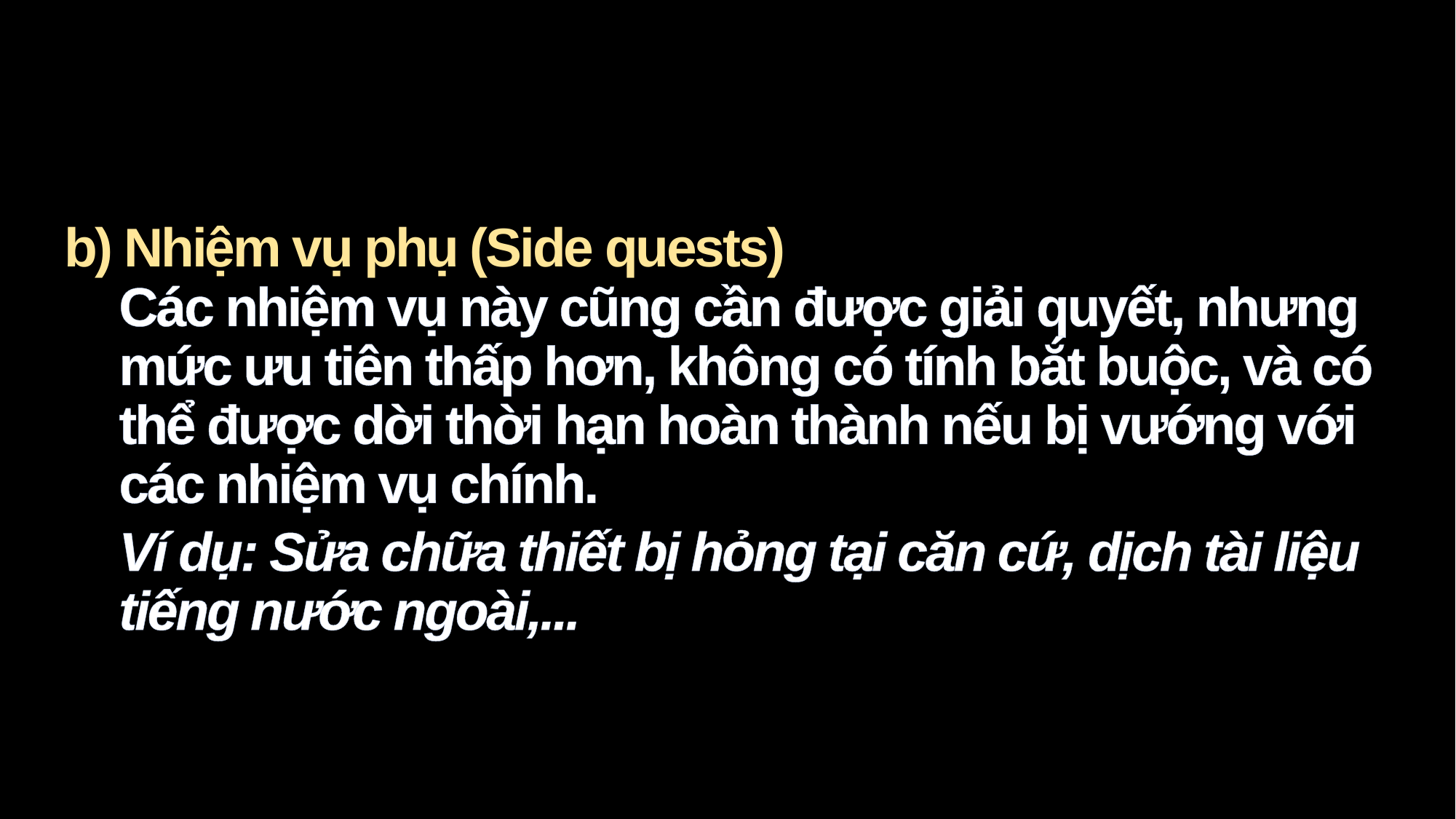

b) Nhiệm vụ phụ (Side quests)
Các nhiệm vụ này cũng cần được giải quyết, nhưng mức ưu tiên thấp hơn, không có tính bắt buộc, và có thể được dời thời hạn hoàn thành nếu bị vướng với các nhiệm vụ chính.
Ví dụ: Sửa chữa thiết bị hỏng tại căn cứ, dịch tài liệu tiếng nước ngoài,...